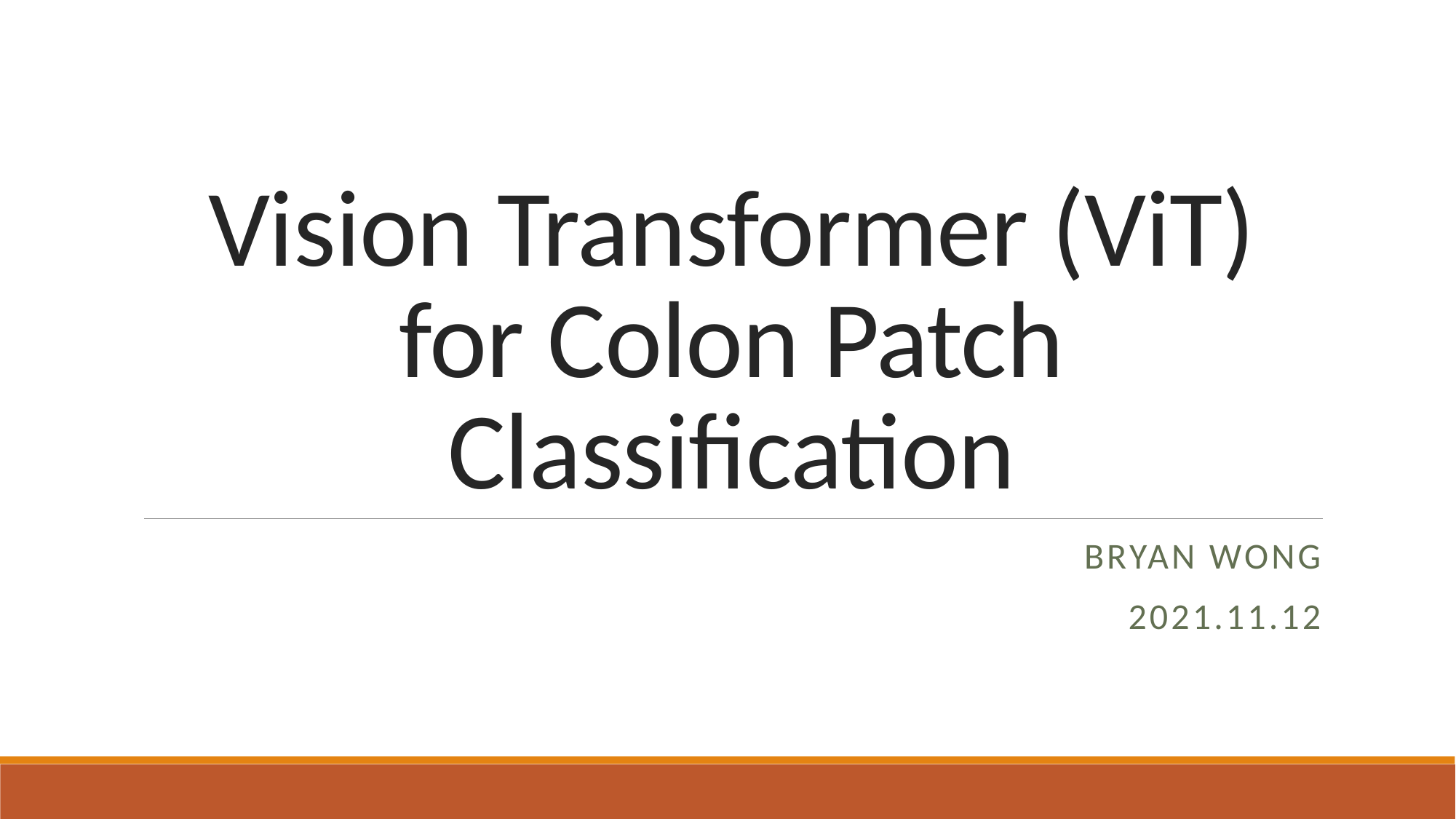

# Vision Transformer (ViT) for Colon Patch Classification
Bryan wong
2021.11.12